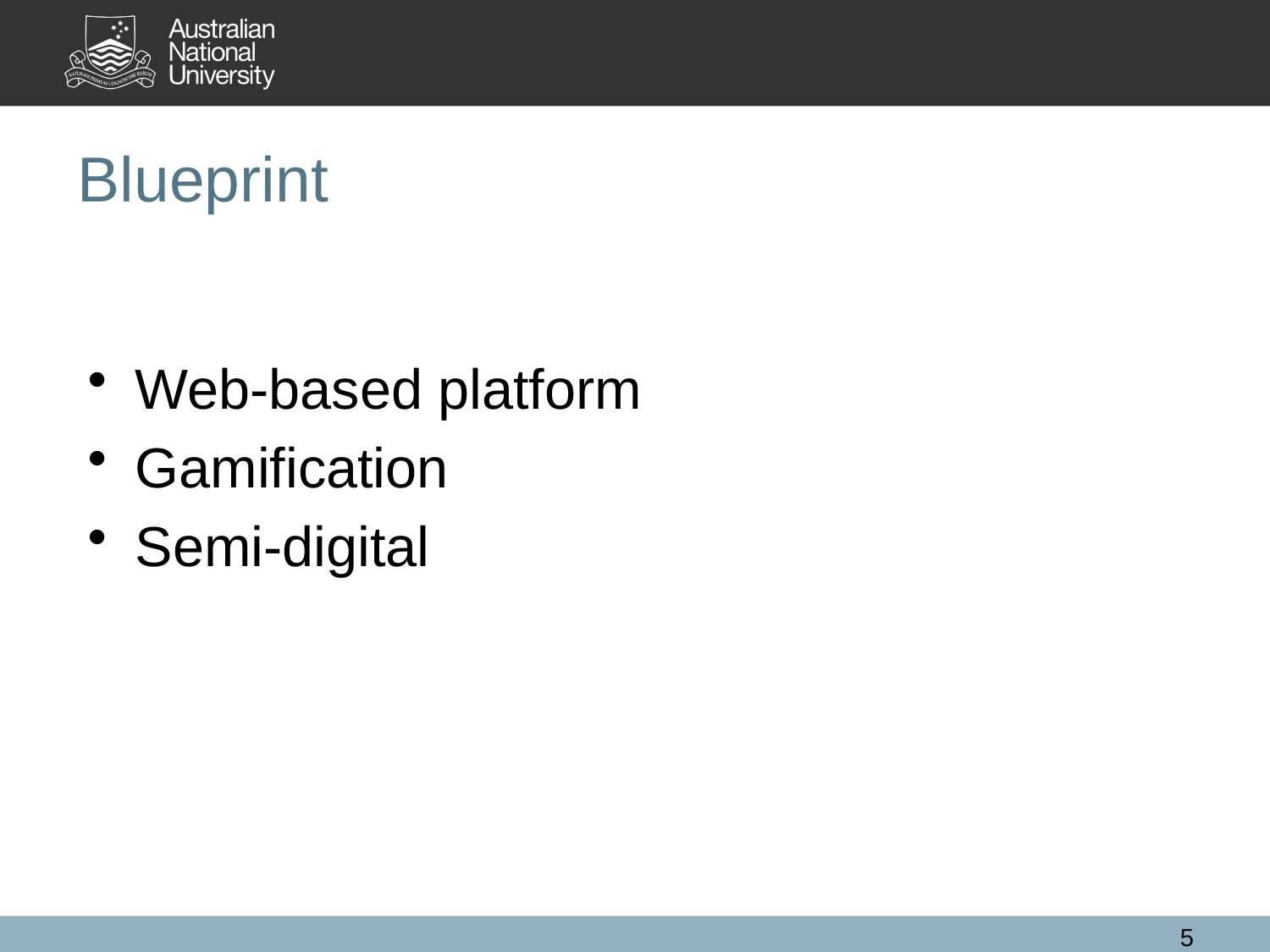

# Blueprint
Web-based platform
Gamification
Semi-digital
5